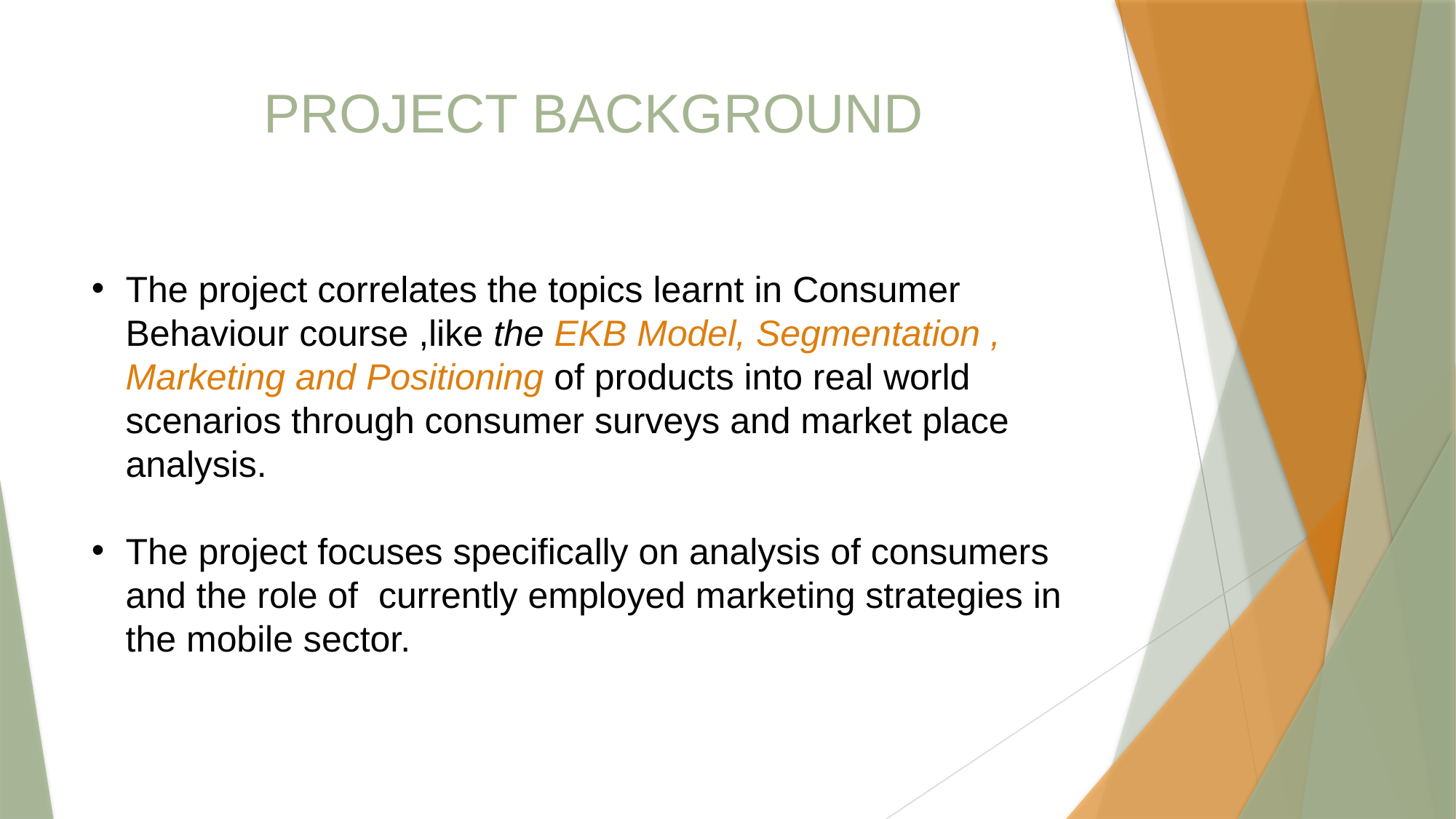

# PROJECT BACKGROUND
The project correlates the topics learnt in Consumer Behaviour course ,like the EKB Model, Segmentation , Marketing and Positioning of products into real world  scenarios through consumer surveys and market place analysis.

The project focuses specifically on analysis of consumers and the role of  currently employed marketing strategies in the mobile sector.